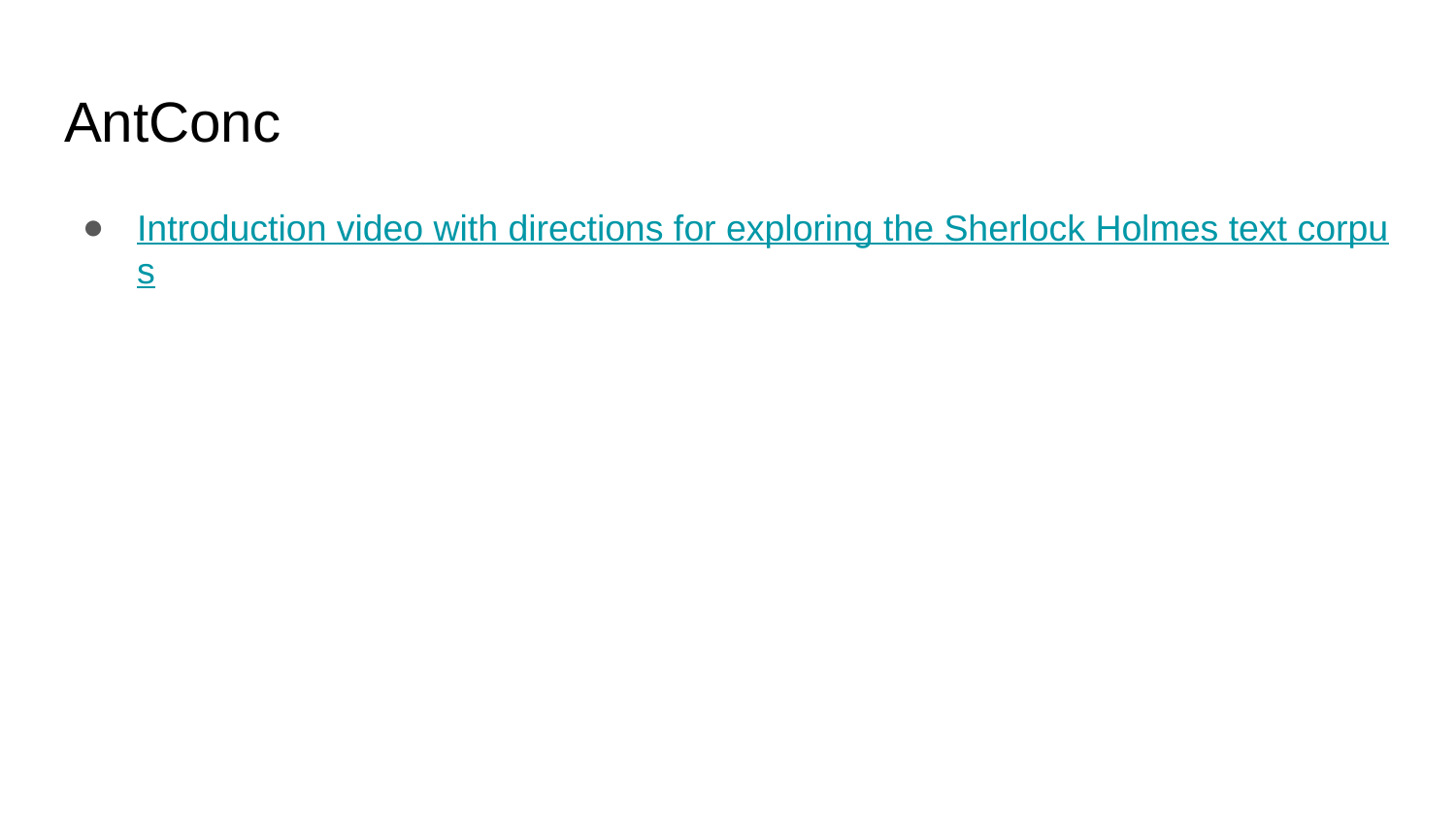

# AntConc
Introduction video with directions for exploring the Sherlock Holmes text corpus